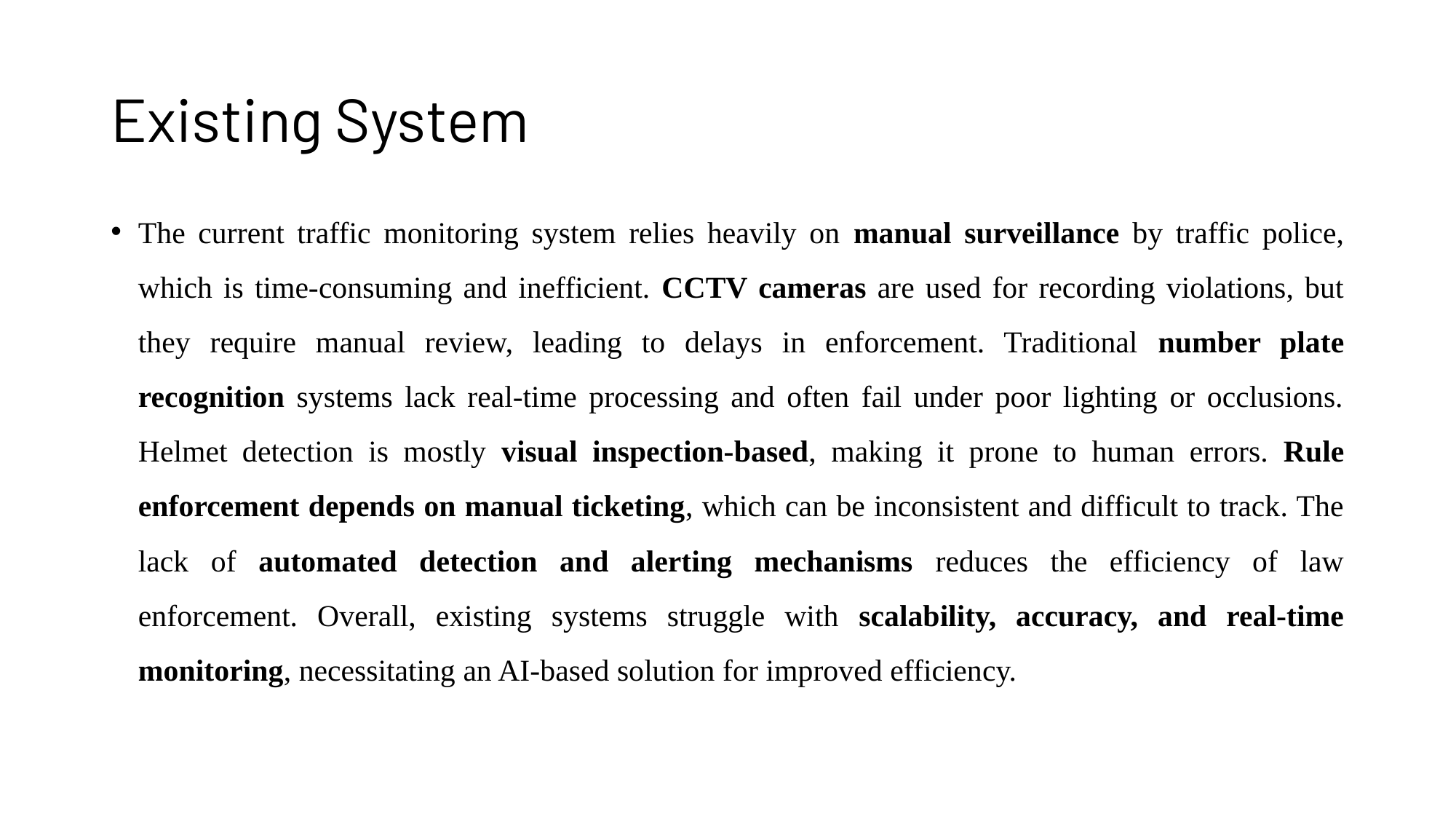

# Existing System
The current traffic monitoring system relies heavily on manual surveillance by traffic police, which is time-consuming and inefficient. CCTV cameras are used for recording violations, but they require manual review, leading to delays in enforcement. Traditional number plate recognition systems lack real-time processing and often fail under poor lighting or occlusions. Helmet detection is mostly visual inspection-based, making it prone to human errors. Rule enforcement depends on manual ticketing, which can be inconsistent and difficult to track. The lack of automated detection and alerting mechanisms reduces the efficiency of law enforcement. Overall, existing systems struggle with scalability, accuracy, and real-time monitoring, necessitating an AI-based solution for improved efficiency.